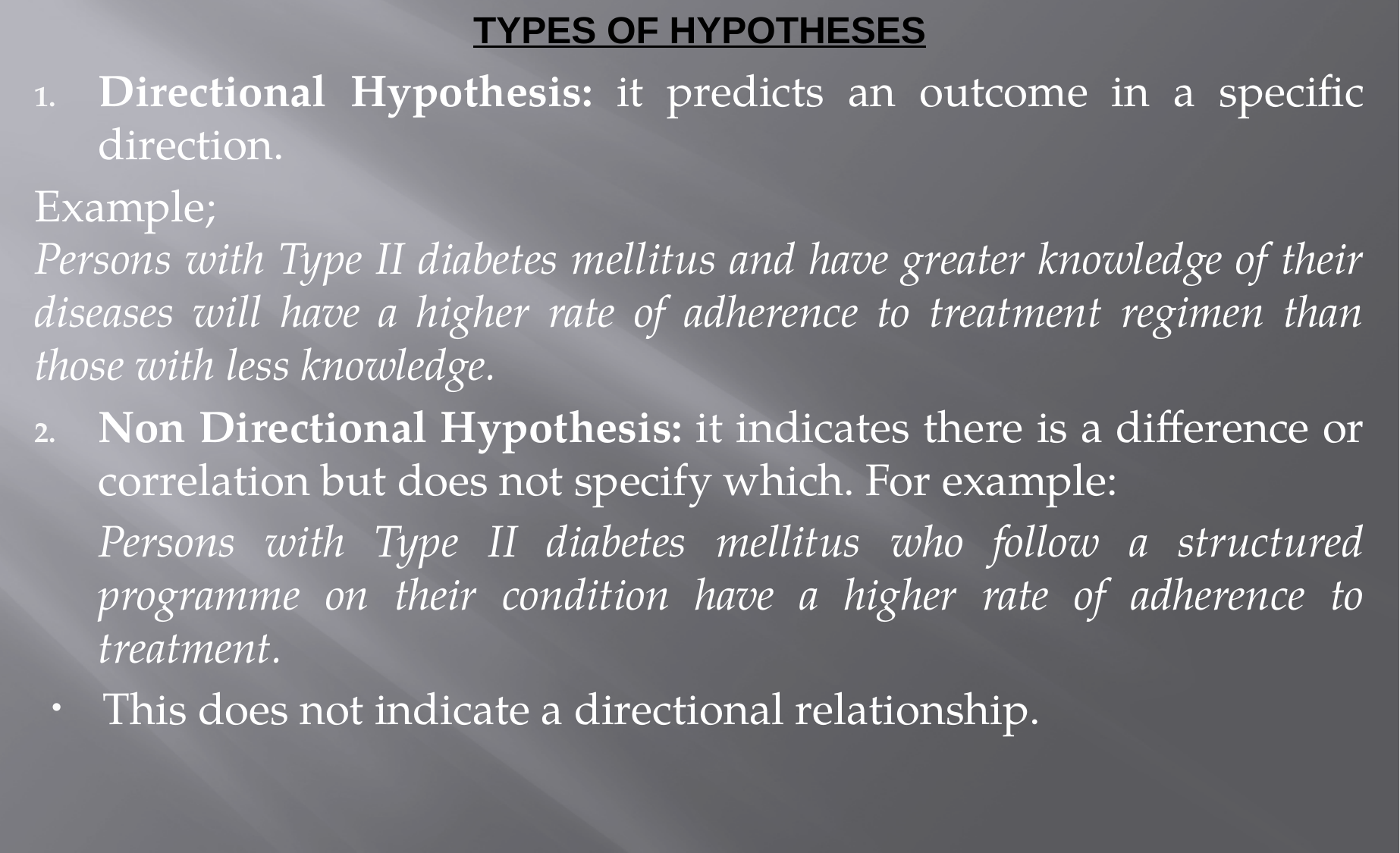

# TYPES OF HYPOTHESES
Directional Hypothesis: it predicts an outcome in a specific direction.
Example;
Persons with Type II diabetes mellitus and have greater knowledge of their diseases will have a higher rate of adherence to treatment regimen than those with less knowledge.
Non Directional Hypothesis: it indicates there is a difference or correlation but does not specify which. For example:
	Persons with Type II diabetes mellitus who follow a structured programme on their condition have a higher rate of adherence to treatment.
This does not indicate a directional relationship.